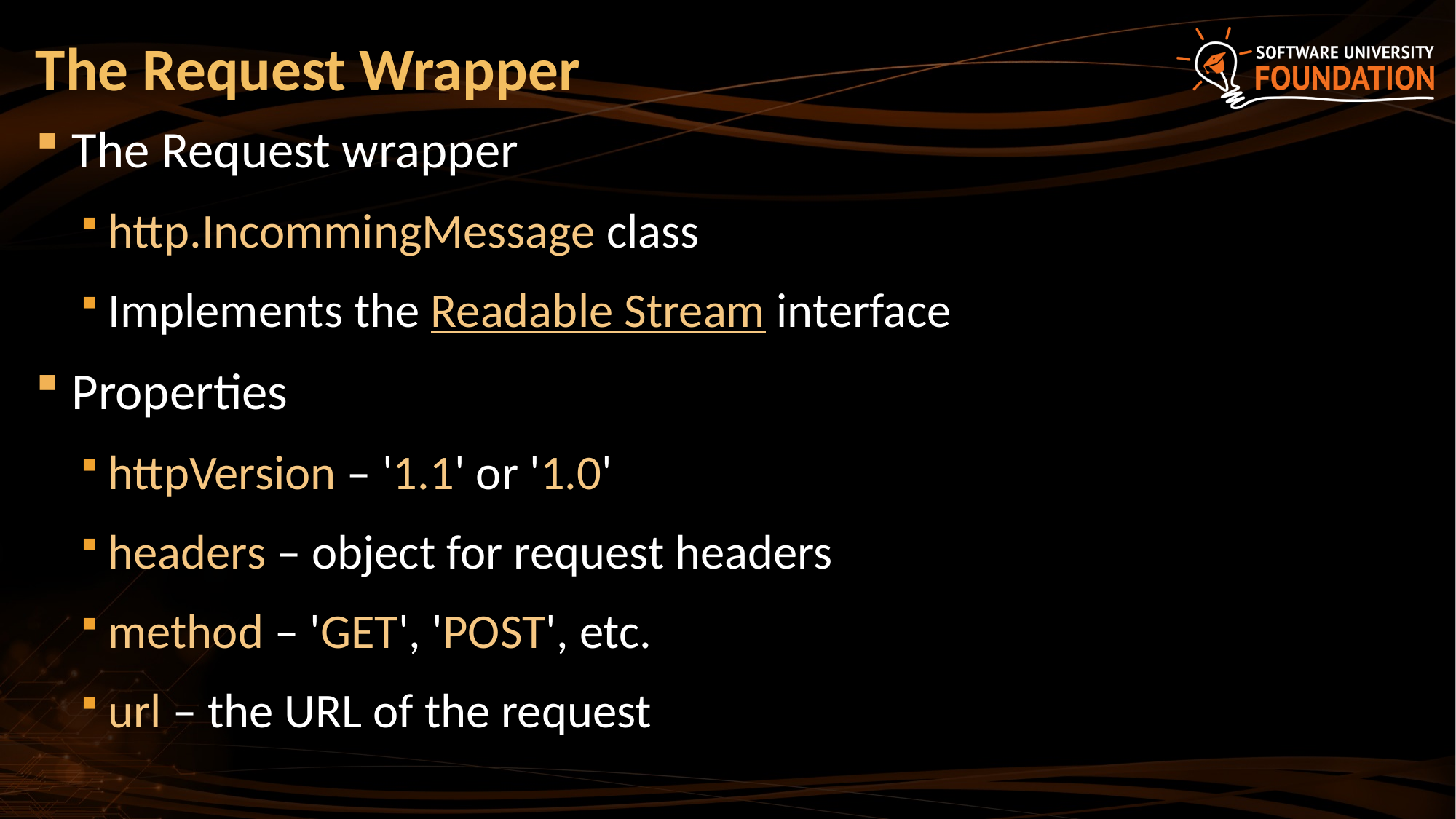

# The Request Wrapper
The Request wrapper
http.IncommingMessage class
Implements the Readable Stream interface
Properties
httpVersion – '1.1' or '1.0'
headers – object for request headers
method – 'GET', 'POST', etc.
url – the URL of the request